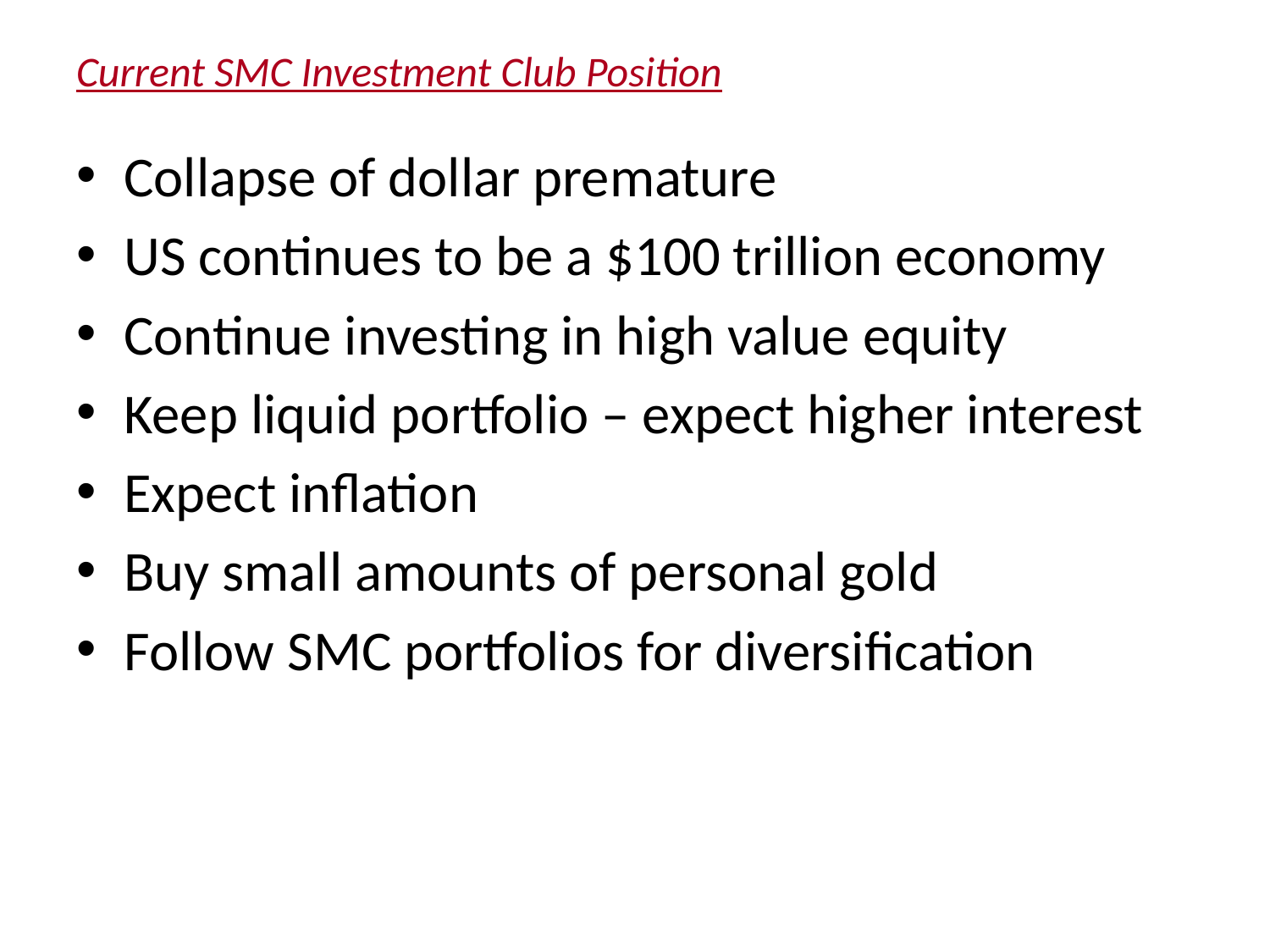

# Current SMC Investment Club Position
Collapse of dollar premature
US continues to be a $100 trillion economy
Continue investing in high value equity
Keep liquid portfolio – expect higher interest
Expect inflation
Buy small amounts of personal gold
Follow SMC portfolios for diversification